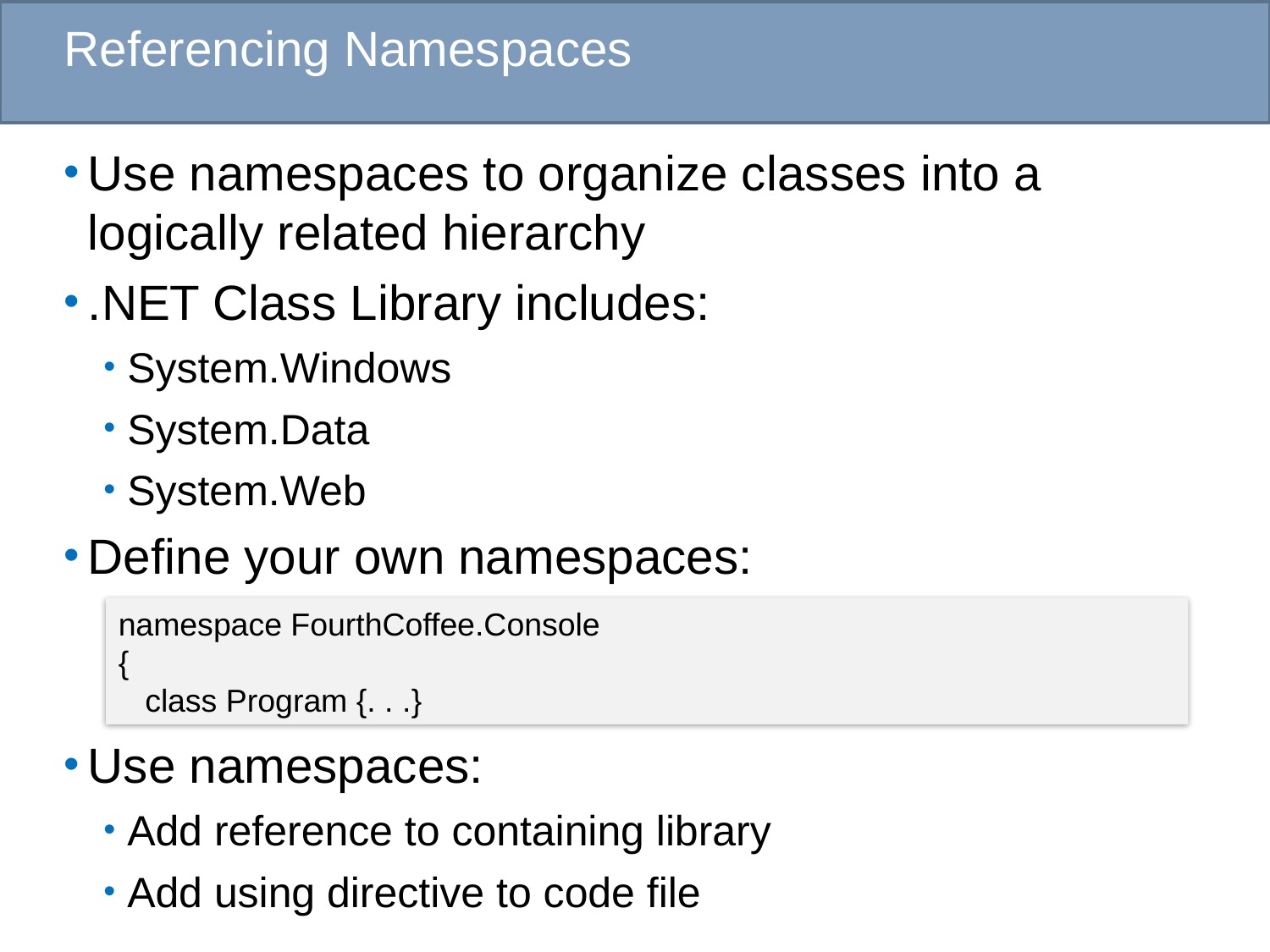

# Referencing Namespaces
Use namespaces to organize classes into a logically related hierarchy
.NET Class Library includes:
System.Windows
System.Data
System.Web
Define your own namespaces:

Use namespaces:
Add reference to containing library
Add using directive to code file

namespace FourthCoffee.Console
{
   class Program {. . .}